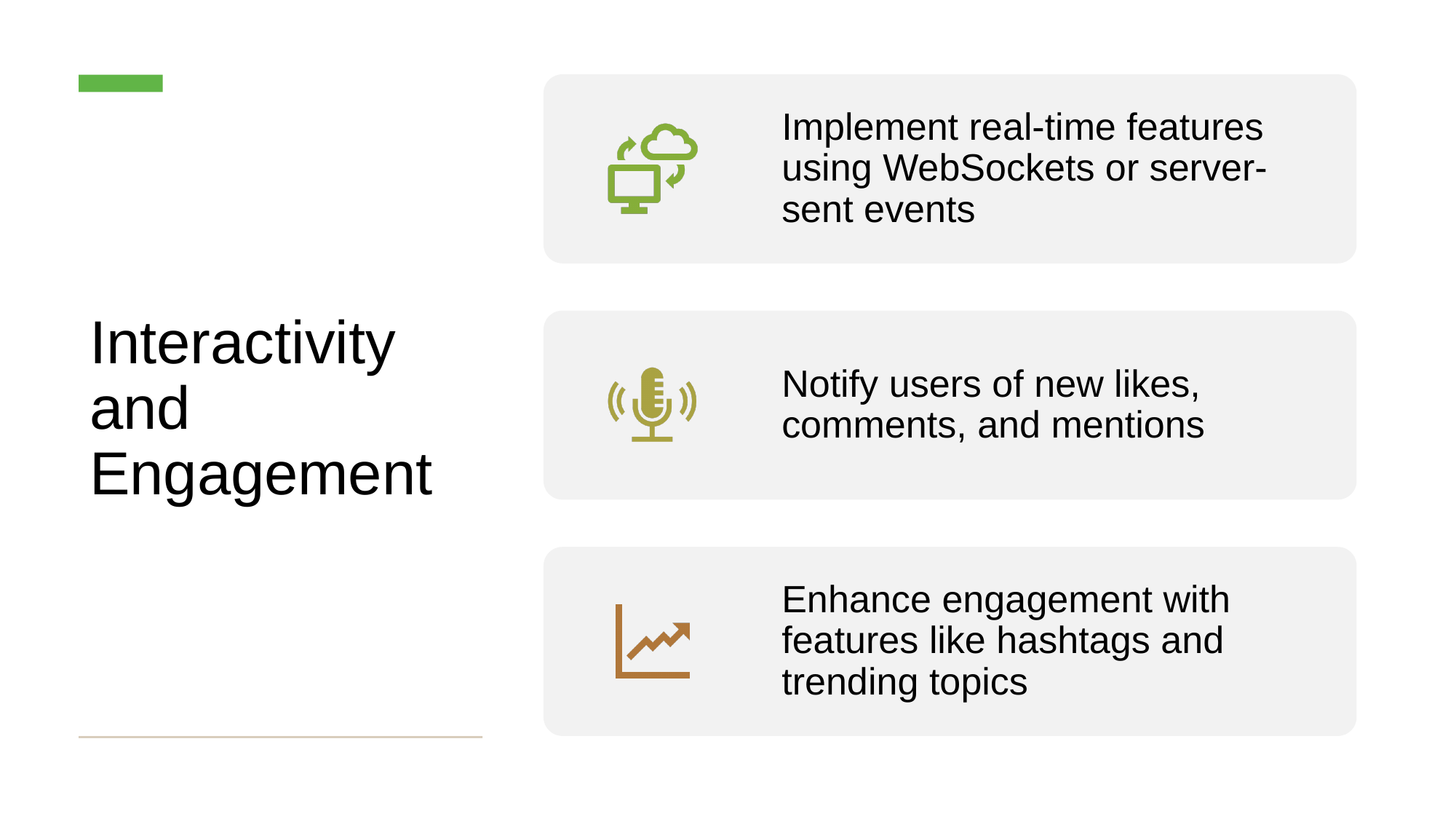

Implement real-time features using WebSockets or server-sent events
Notify users of new likes, comments, and mentions
Enhance engagement with features like hashtags and trending topics
# Interactivity and Engagement